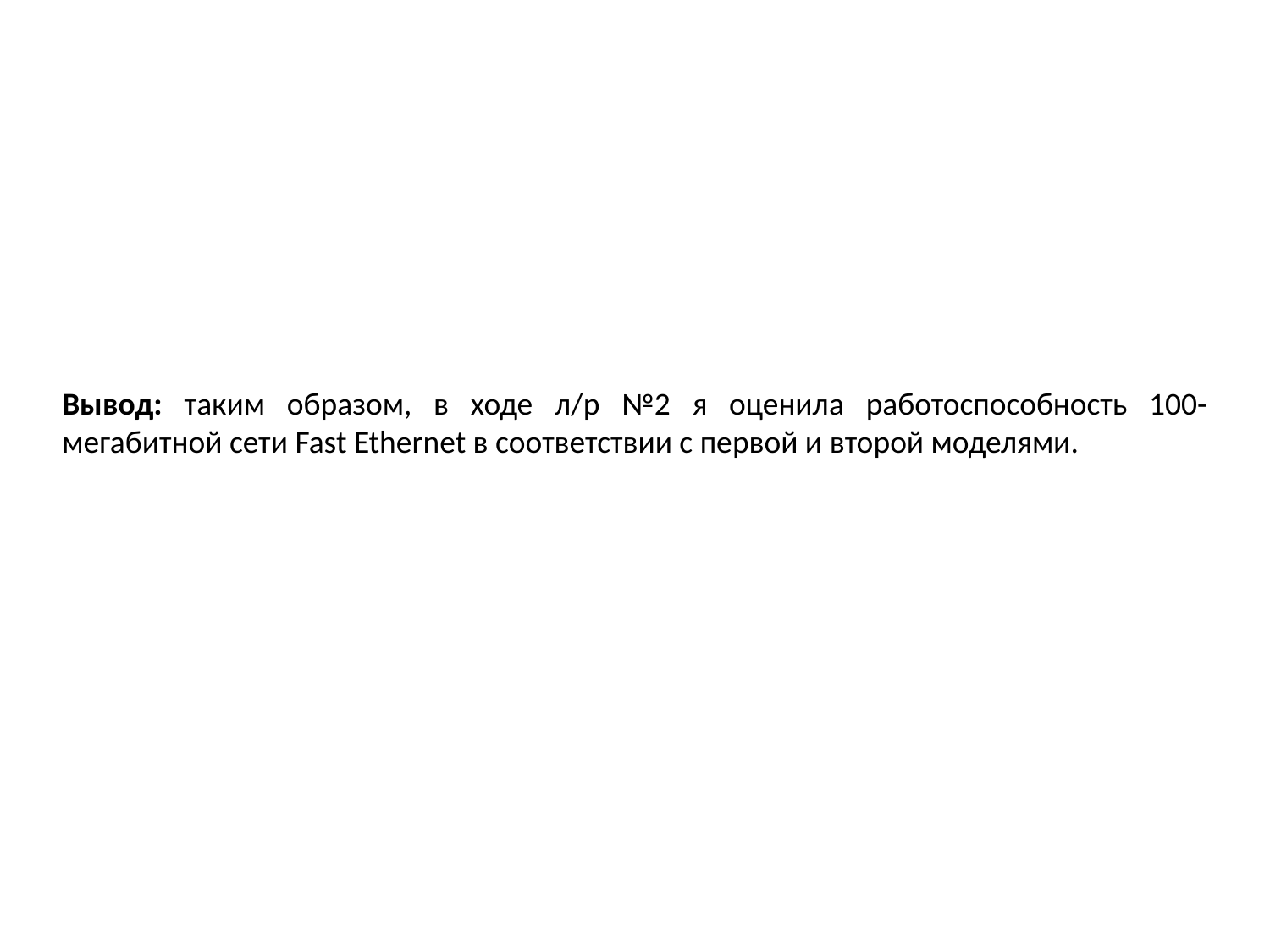

Вывод: таким образом, в ходе л/р №2 я оценила работоспособность 100-мегабитной сети Fast Ethernet в соответствии с первой и второй моделями.